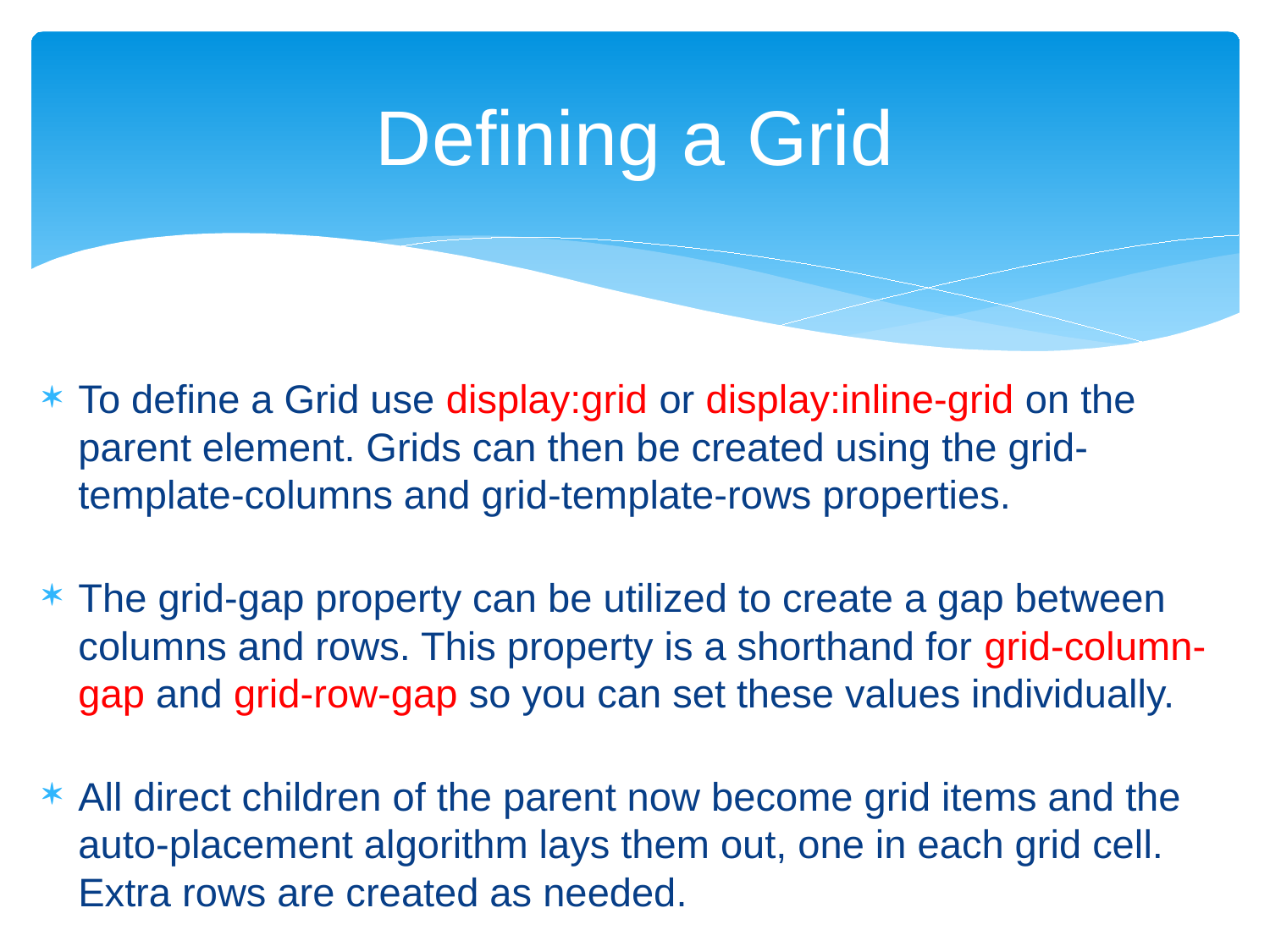

# Defining a Grid
To define a Grid use display:grid or display:inline-grid on the parent element. Grids can then be created using the grid-template-columns and grid-template-rows properties.
The grid-gap property can be utilized to create a gap between columns and rows. This property is a shorthand for grid-column-gap and grid-row-gap so you can set these values individually.
All direct children of the parent now become grid items and the auto-placement algorithm lays them out, one in each grid cell. Extra rows are created as needed.